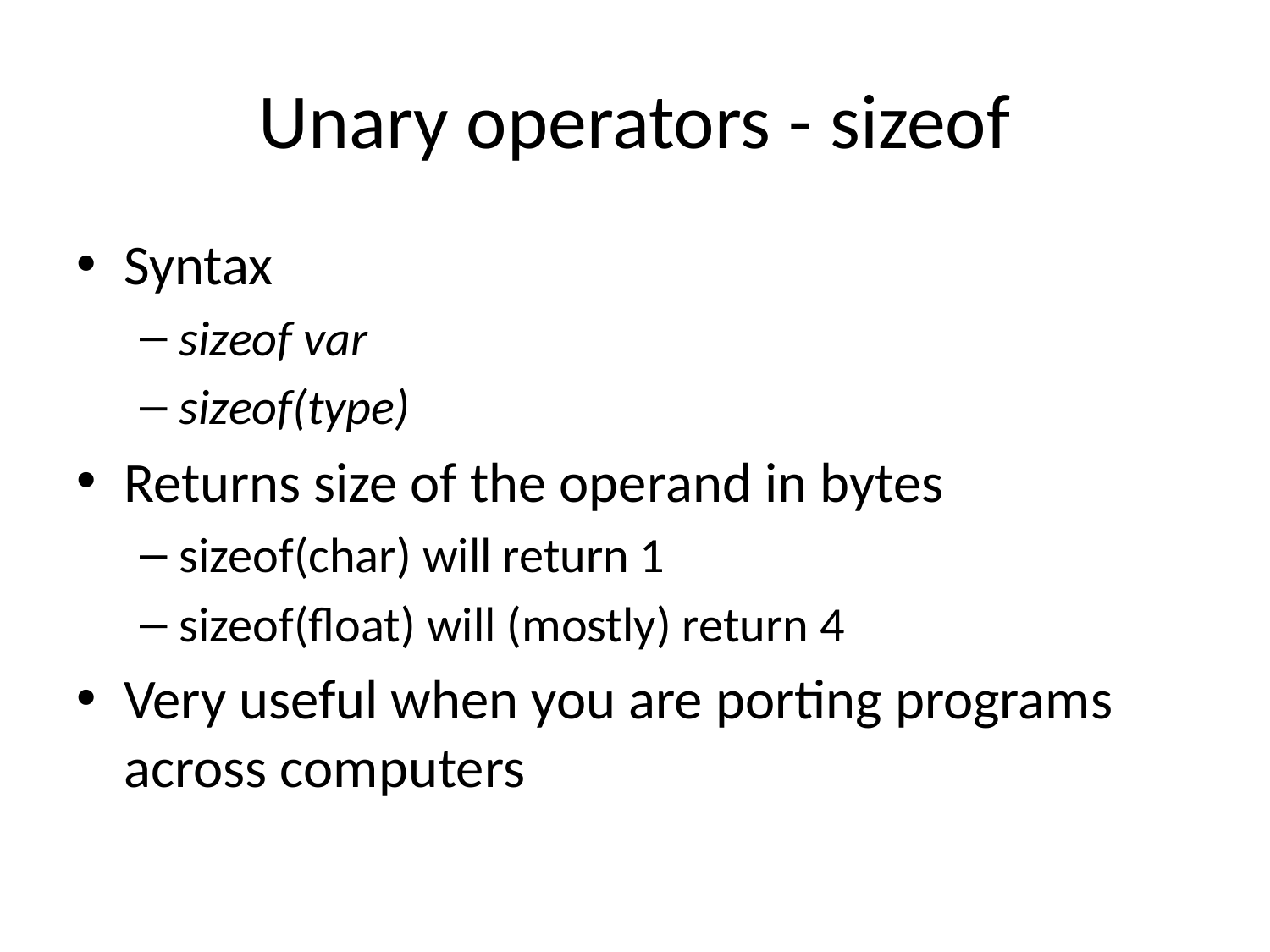

Unary operators - sizeof
Syntax
sizeof var
sizeof(type)
Returns size of the operand in bytes
sizeof(char) will return 1
sizeof(float) will (mostly) return 4
Very useful when you are porting programs across computers